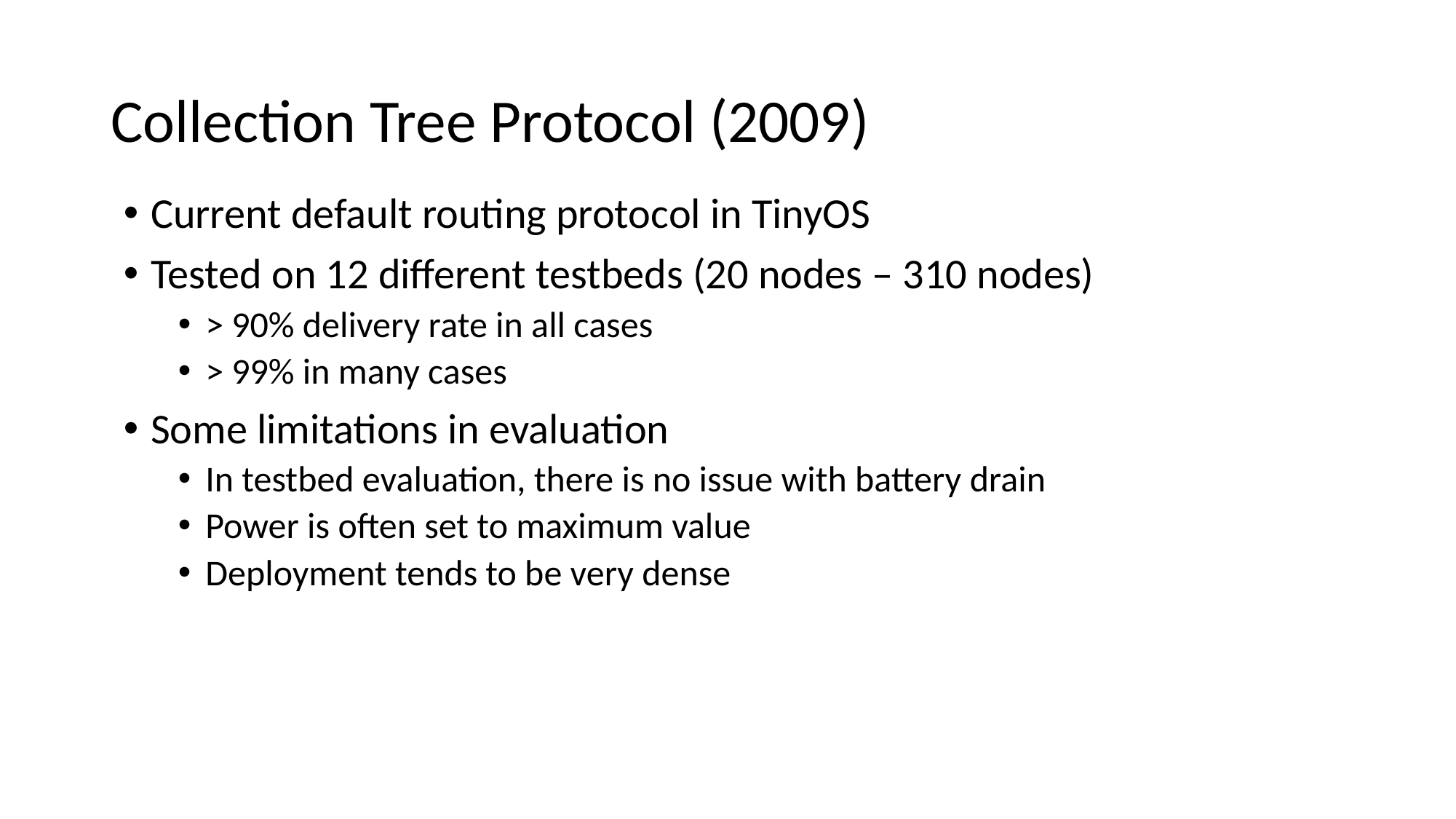

# Collection Tree Protocol (2009)
Current default routing protocol in TinyOS
Tested on 12 different testbeds (20 nodes – 310 nodes)
> 90% delivery rate in all cases
> 99% in many cases
Some limitations in evaluation
In testbed evaluation, there is no issue with battery drain
Power is often set to maximum value
Deployment tends to be very dense